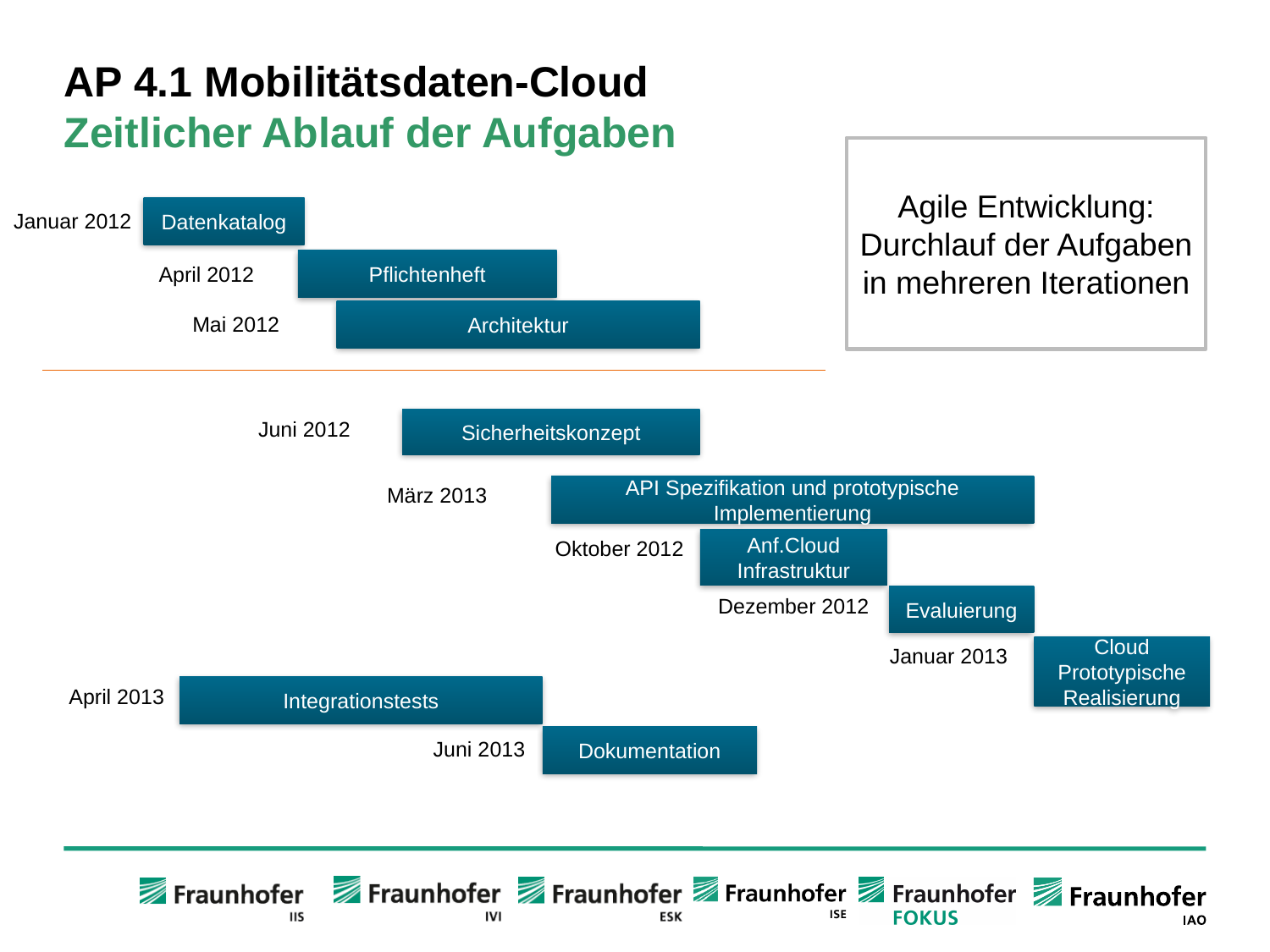

# AP 4.1 Mobilitätsdaten-Cloud Zeitlicher Ablauf der Aufgaben
Agile Entwicklung:
Durchlauf der Aufgaben in mehreren Iterationen
Datenkatalog
Januar 2012
Pflichtenheft
April 2012
Architektur
Mai 2012
Sicherheitskonzept
Juni 2012
API Spezifikation und prototypische Implementierung
März 2013
Anf.Cloud Infrastruktur
Oktober 2012
Evaluierung
Dezember 2012
Januar 2013
Cloud Prototypische Realisierung
Integrationstests
April 2013
Dokumentation
Juni 2013